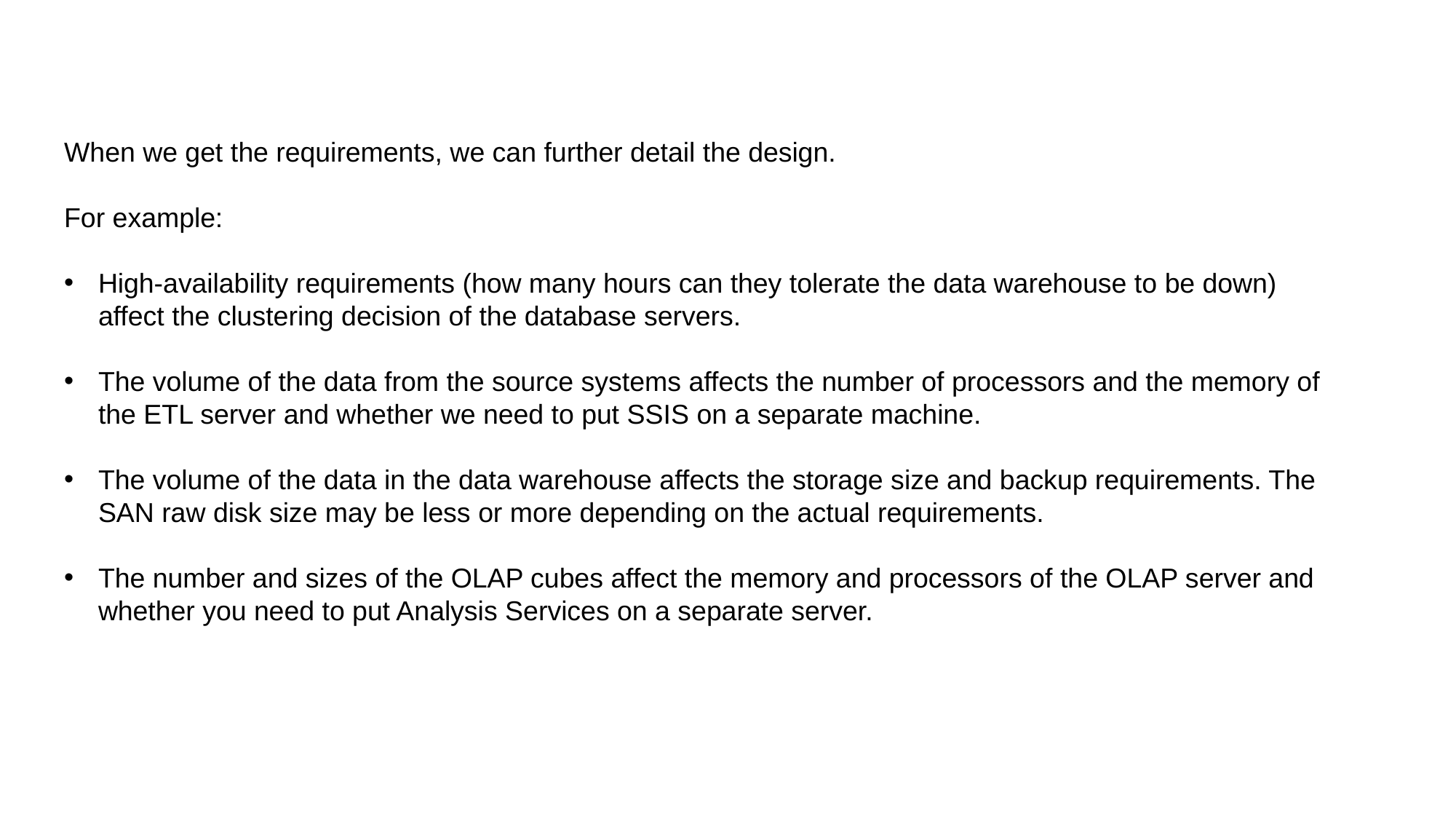

When we get the requirements, we can further detail the design.

For example:

High-availability requirements (how many hours can they tolerate the data warehouse to be down) affect the clustering decision of the database servers.

The volume of the data from the source systems affects the number of processors and the memory of the ETL server and whether we need to put SSIS on a separate machine.

The volume of the data in the data warehouse affects the storage size and backup requirements. The SAN raw disk size may be less or more depending on the actual requirements.

The number and sizes of the OLAP cubes affect the memory and processors of the OLAP server and whether you need to put Analysis Services on a separate server.